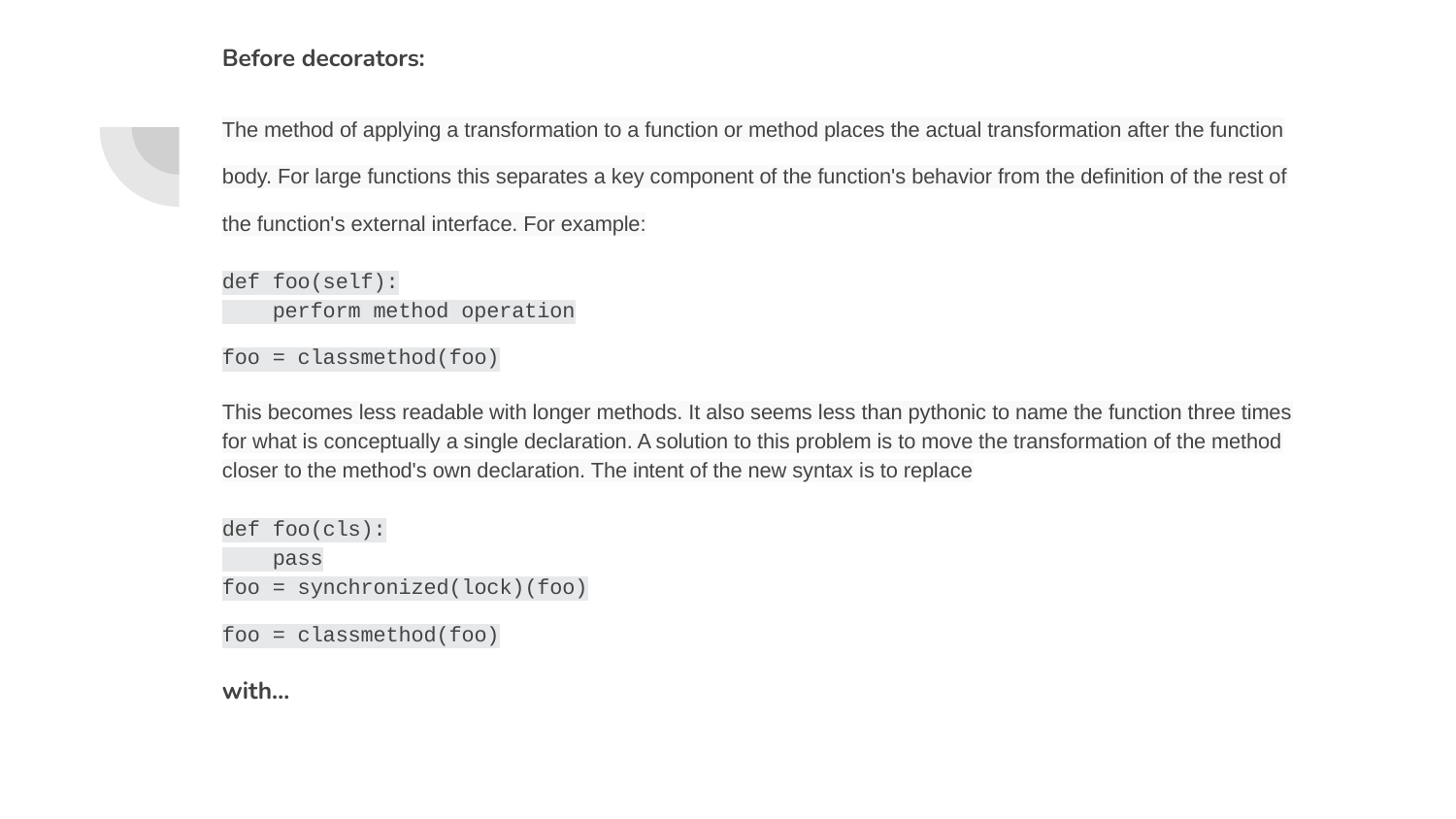

Before decorators:
The method of applying a transformation to a function or method places the actual transformation after the function body. For large functions this separates a key component of the function's behavior from the definition of the rest of the function's external interface. For example:
def foo(self):
    perform method operation
foo = classmethod(foo)
This becomes less readable with longer methods. It also seems less than pythonic to name the function three times for what is conceptually a single declaration. A solution to this problem is to move the transformation of the method closer to the method's own declaration. The intent of the new syntax is to replace

def foo(cls):
    pass
foo = synchronized(lock)(foo)
foo = classmethod(foo)
with…